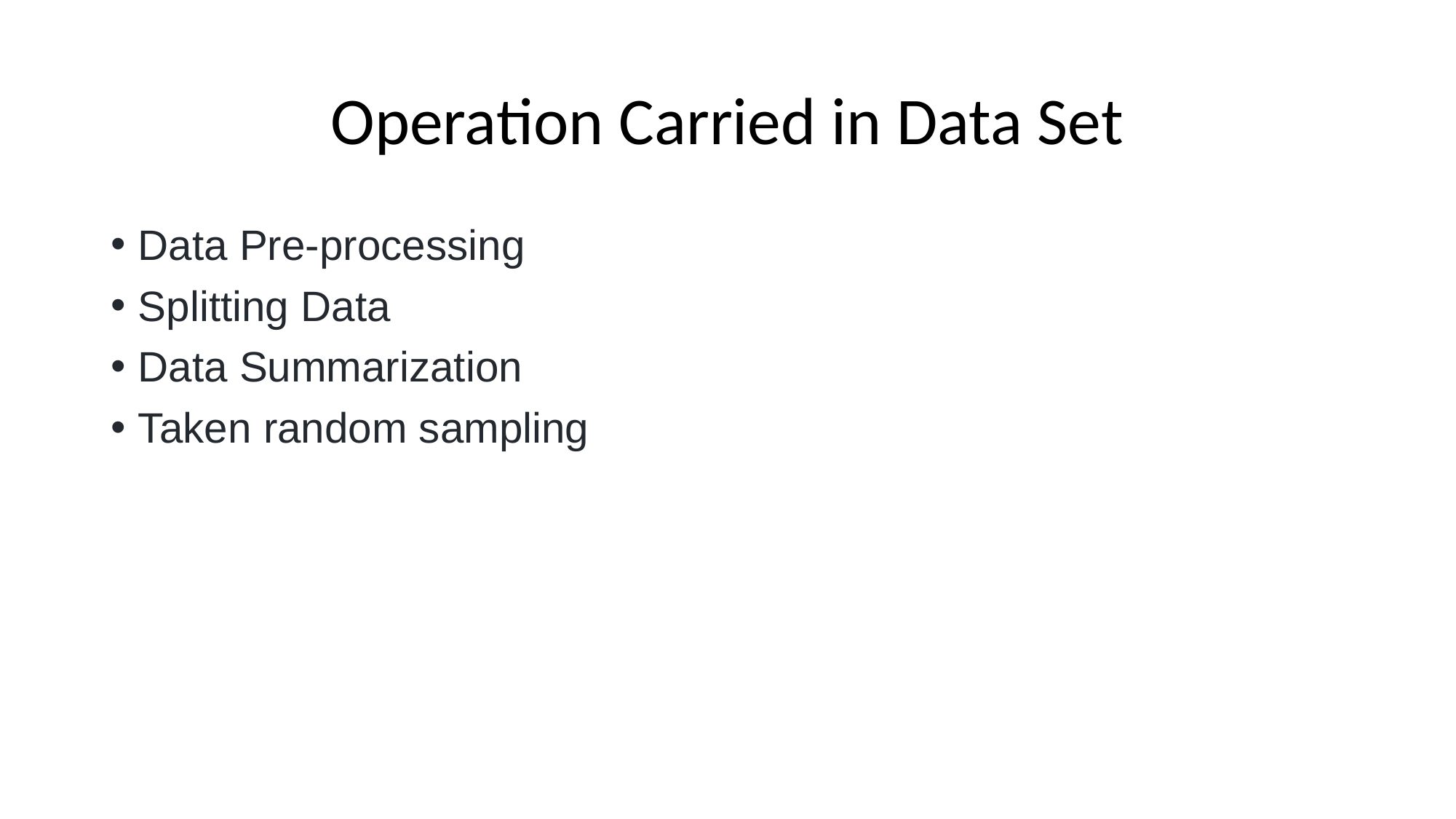

# Operation Carried in Data Set
Data Pre-processing
Splitting Data
Data Summarization
Taken random sampling